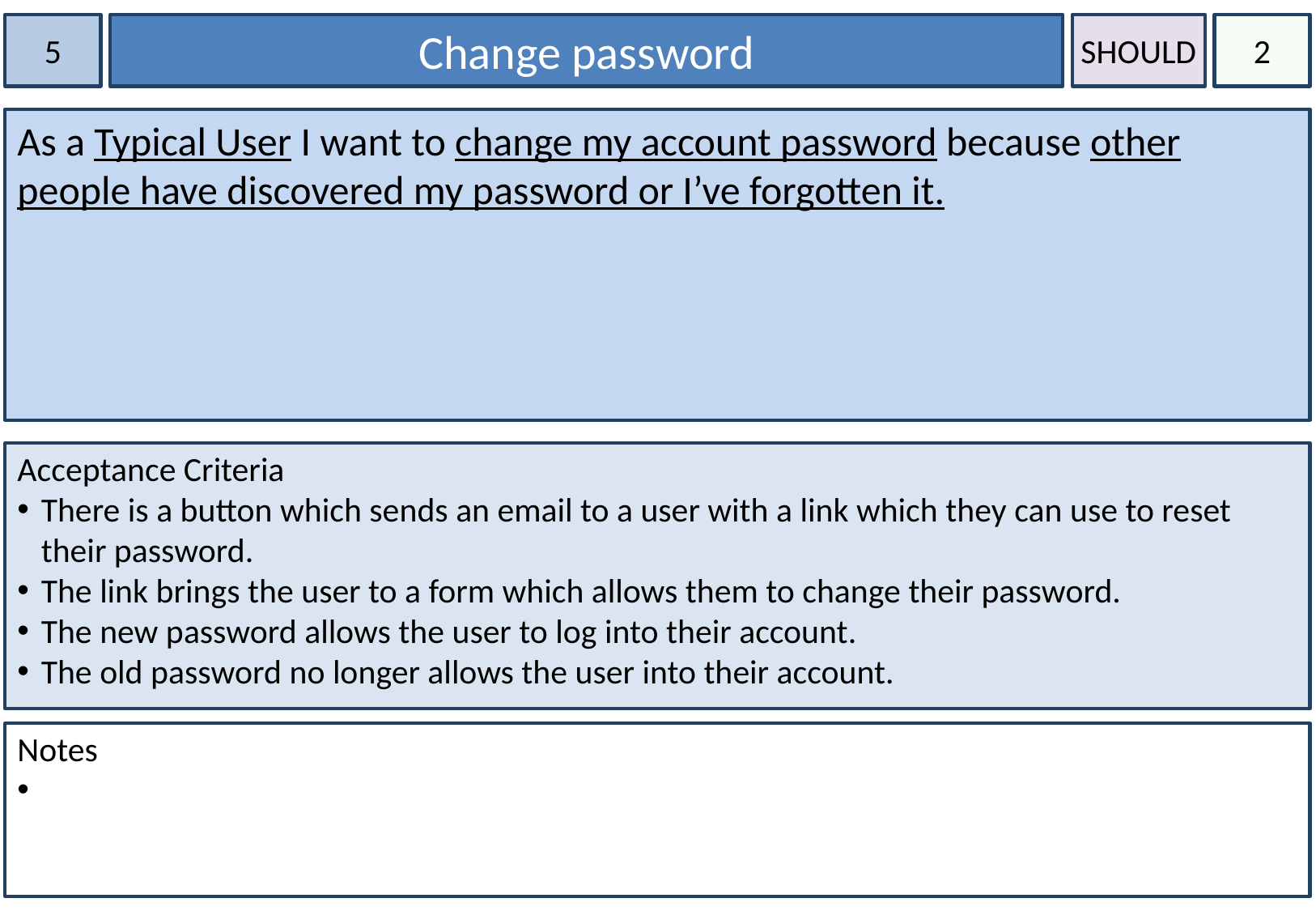

5
Change password
SHOULD
2
As a Typical User I want to change my account password because other people have discovered my password or I’ve forgotten it.
Acceptance Criteria
There is a button which sends an email to a user with a link which they can use to reset their password.
The link brings the user to a form which allows them to change their password.
The new password allows the user to log into their account.
The old password no longer allows the user into their account.

Notes